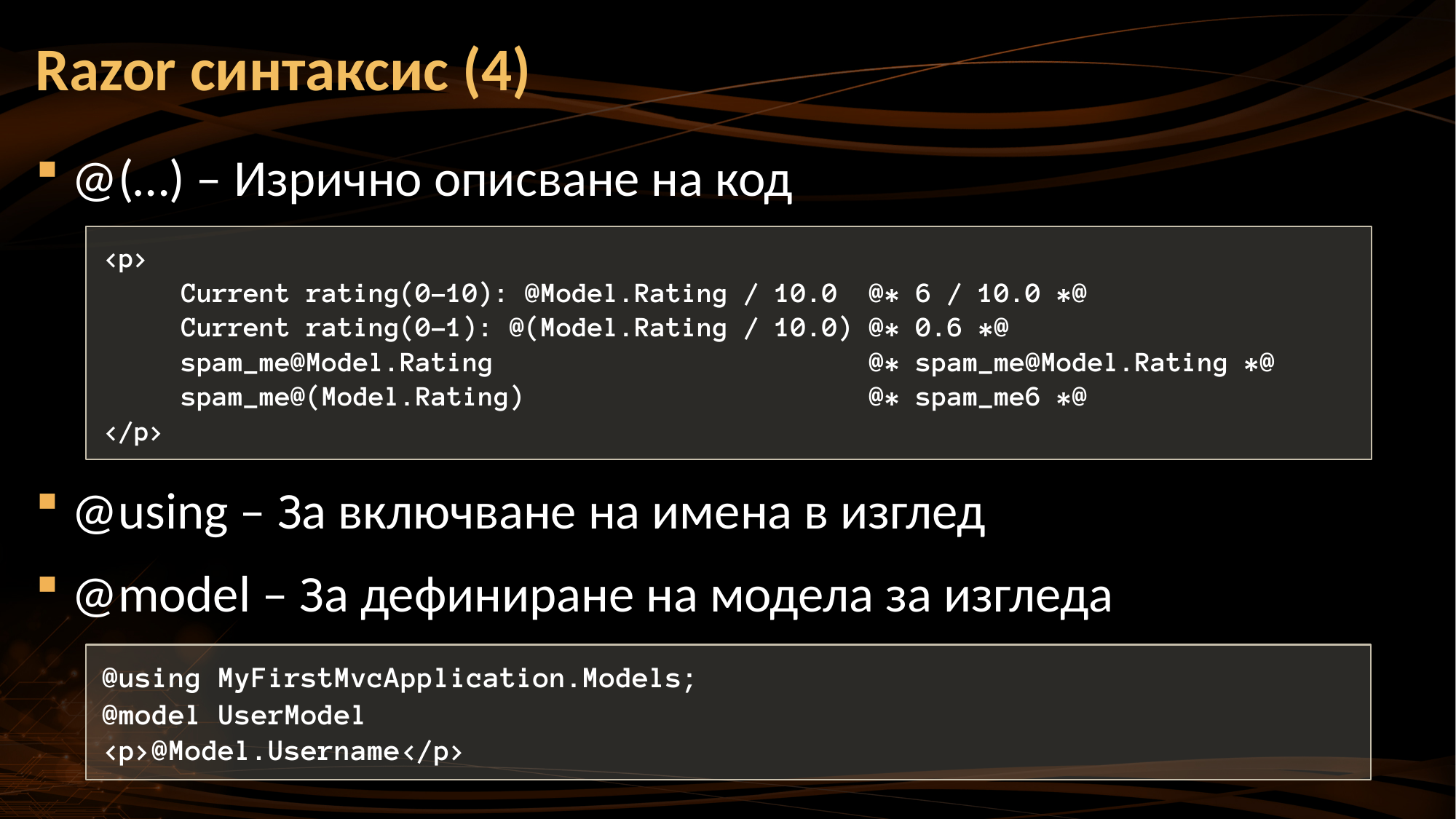

# Razor синтаксис (4)
@(…) – Изрично описване на код

@using – За включване на имена в изглед
@model – За дефиниране на модела за изгледа
<p>
     Current rating(0-10): @Model.Rating / 10.0  @* 6 / 10.0 *@
     Current rating(0-1): @(Model.Rating / 10.0) @* 0.6 *@
     spam_me@Model.Rating                        @* spam_me@Model.Rating *@
     spam_me@(Model.Rating)                      @* spam_me6 *@
</p>
@using MyFirstMvcApplication.Models;
@model UserModel
<p>@Model.Username</p>